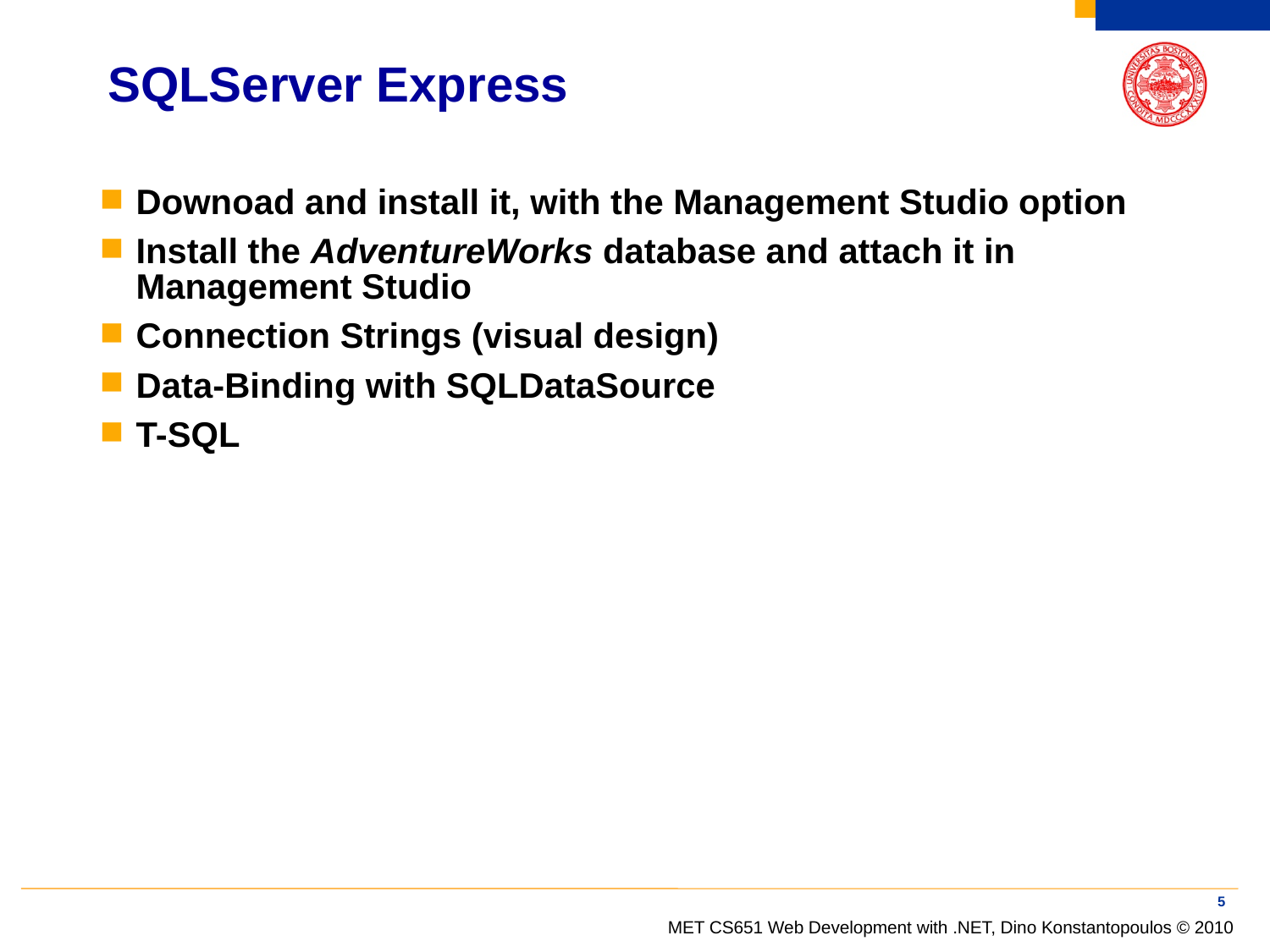

# SQLServer Express
Downoad and install it, with the Management Studio option
Install the AdventureWorks database and attach it in Management Studio
Connection Strings (visual design)
Data-Binding with SQLDataSource
T-SQL
5